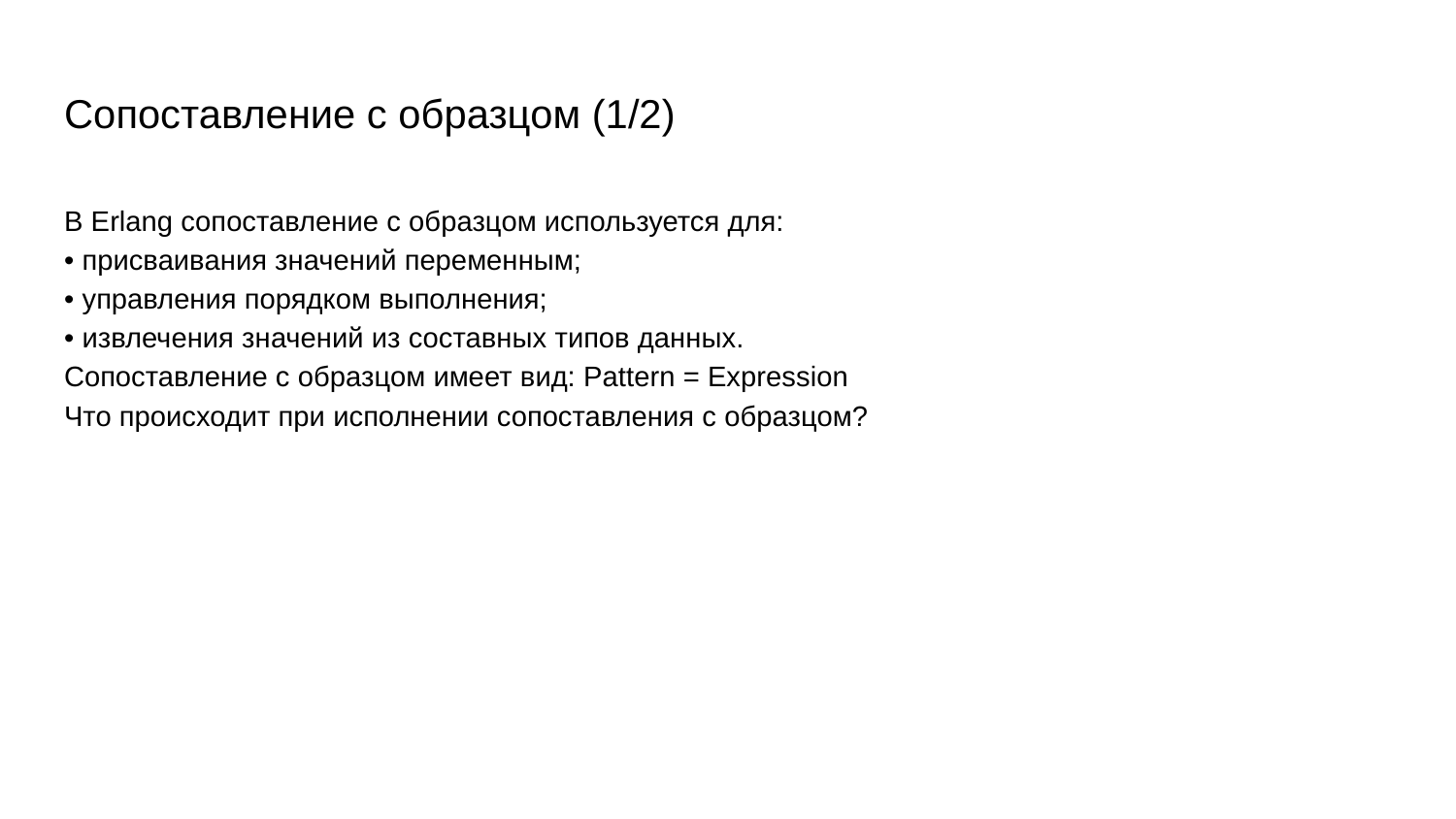

# Сопоставление с образцом (1/2)

В Erlang сопоставление с образцом используется для:
• присваивания значений переменным;
• управления порядком выполнения;
• извлечения значений из составных типов данных.
Сопоставление с образцом имеет вид: Pattern = Expression
Что происходит при исполнении сопоставления с образцом?